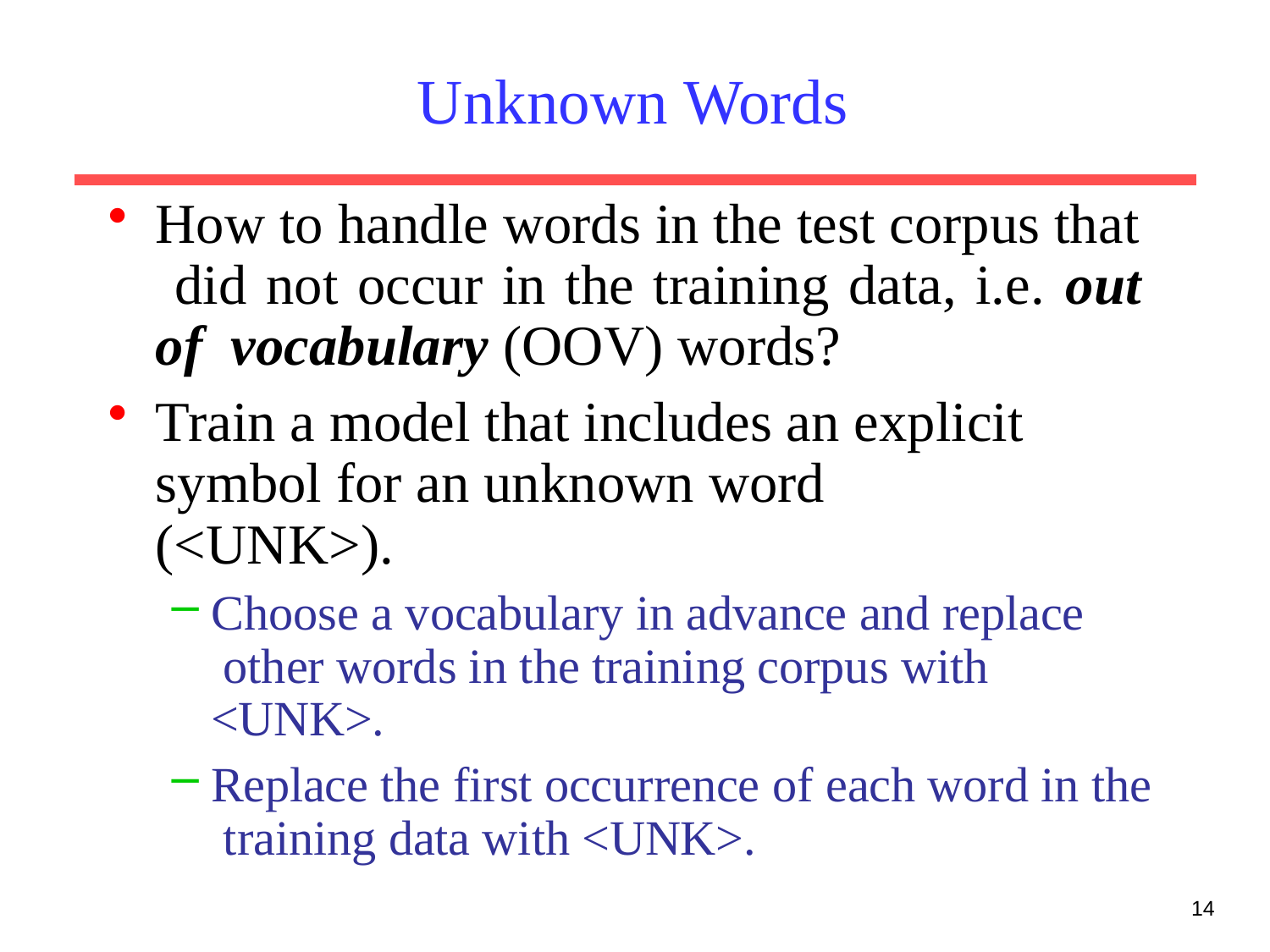

# Unknown Words
How to handle words in the test corpus that  did not occur in the training data, i.e. out of  vocabulary (OOV) words?
Train a model that includes an explicit  symbol for an unknown word (<UNK>).
Choose a vocabulary in advance and replace  other words in the training corpus with
<UNK>.
Replace the first occurrence of each word in the  training data with <UNK>.
14